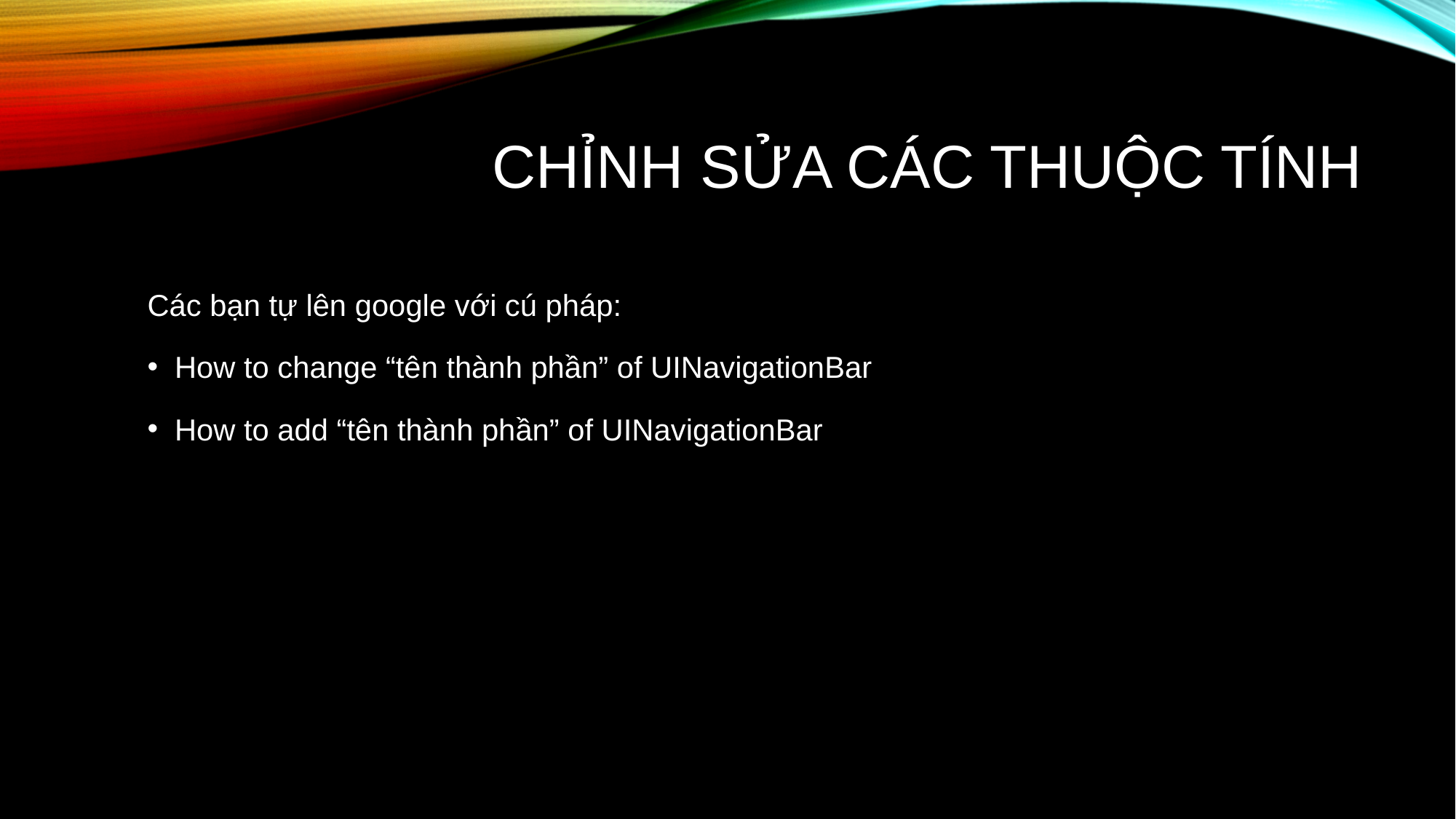

# Chỉnh sửa các thuộc tính
Các bạn tự lên google với cú pháp:
How to change “tên thành phần” of UINavigationBar
How to add “tên thành phần” of UINavigationBar